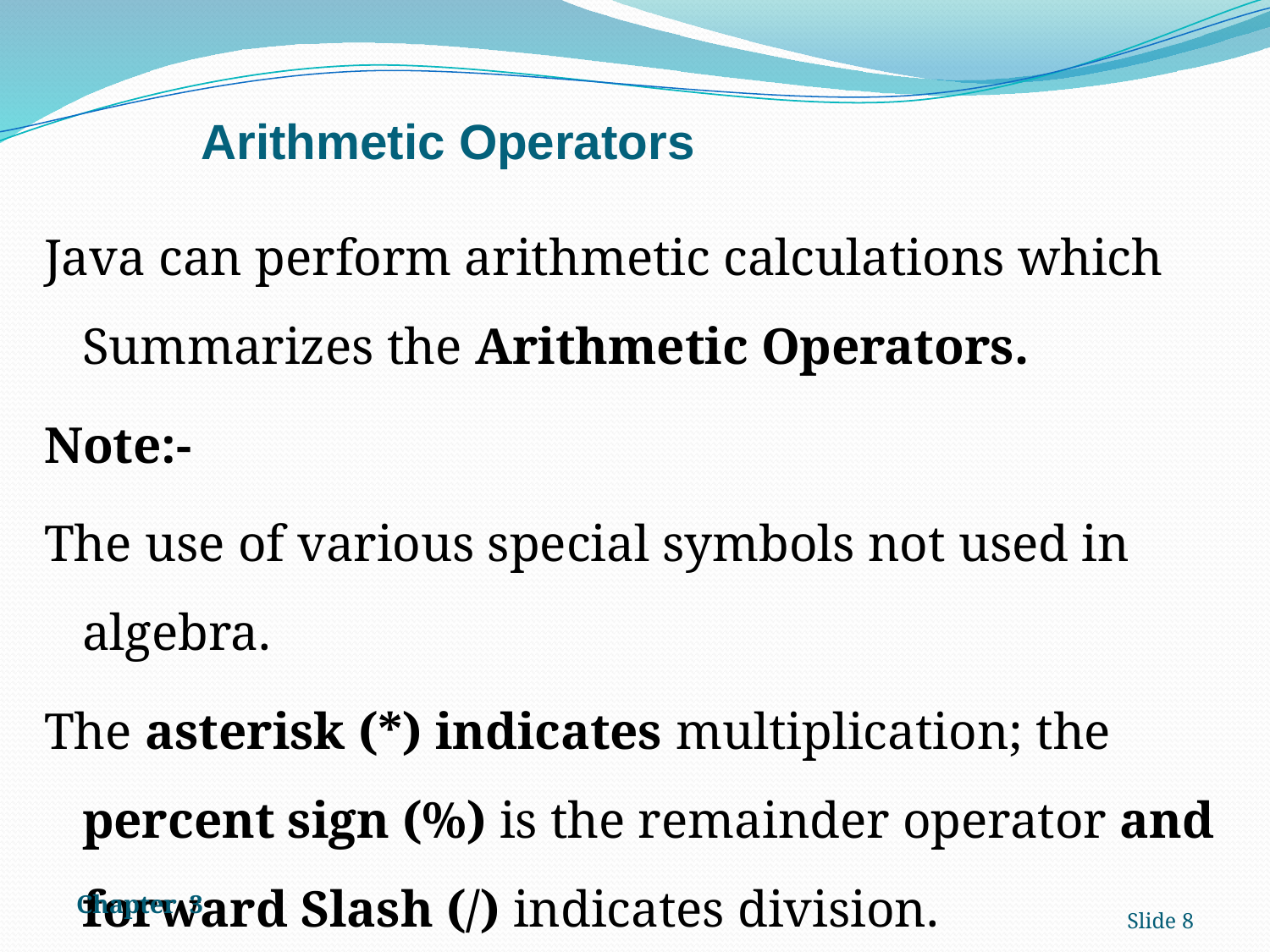

# Arithmetic Operators
Java can perform arithmetic calculations which Summarizes the Arithmetic Operators.
Note:-
The use of various special symbols not used in algebra.
The asterisk (*) indicates multiplication; the percent sign (%) is the remainder operator and forward Slash (/) indicates division.
Chapter  3
Slide 8